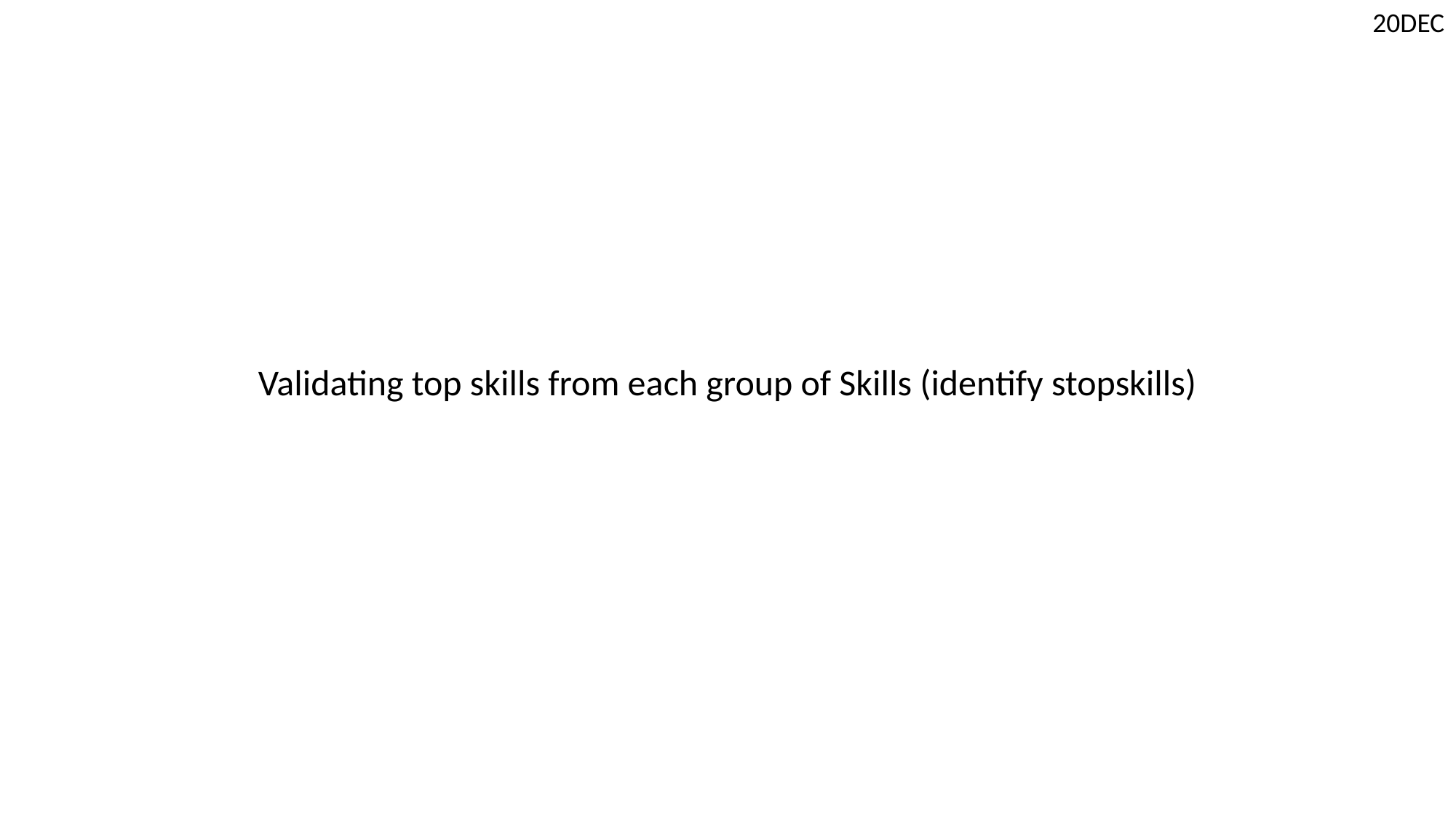

20DEC
Validating top skills from each group of Skills (identify stopskills)